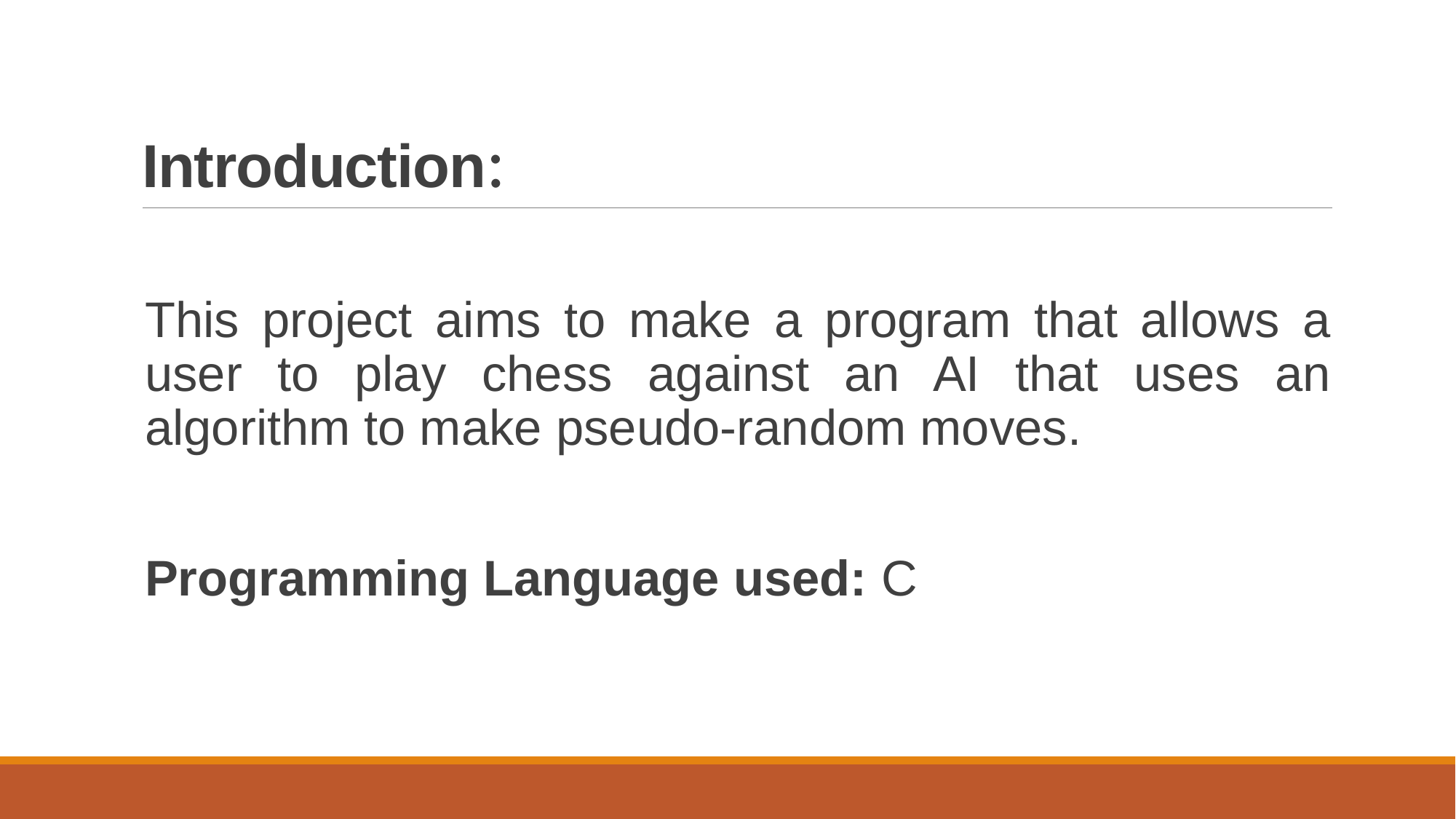

# Introduction:

This project aims to make a program that allows a user to play chess against an AI that uses an algorithm to make pseudo-random moves.

Programming Language used: C